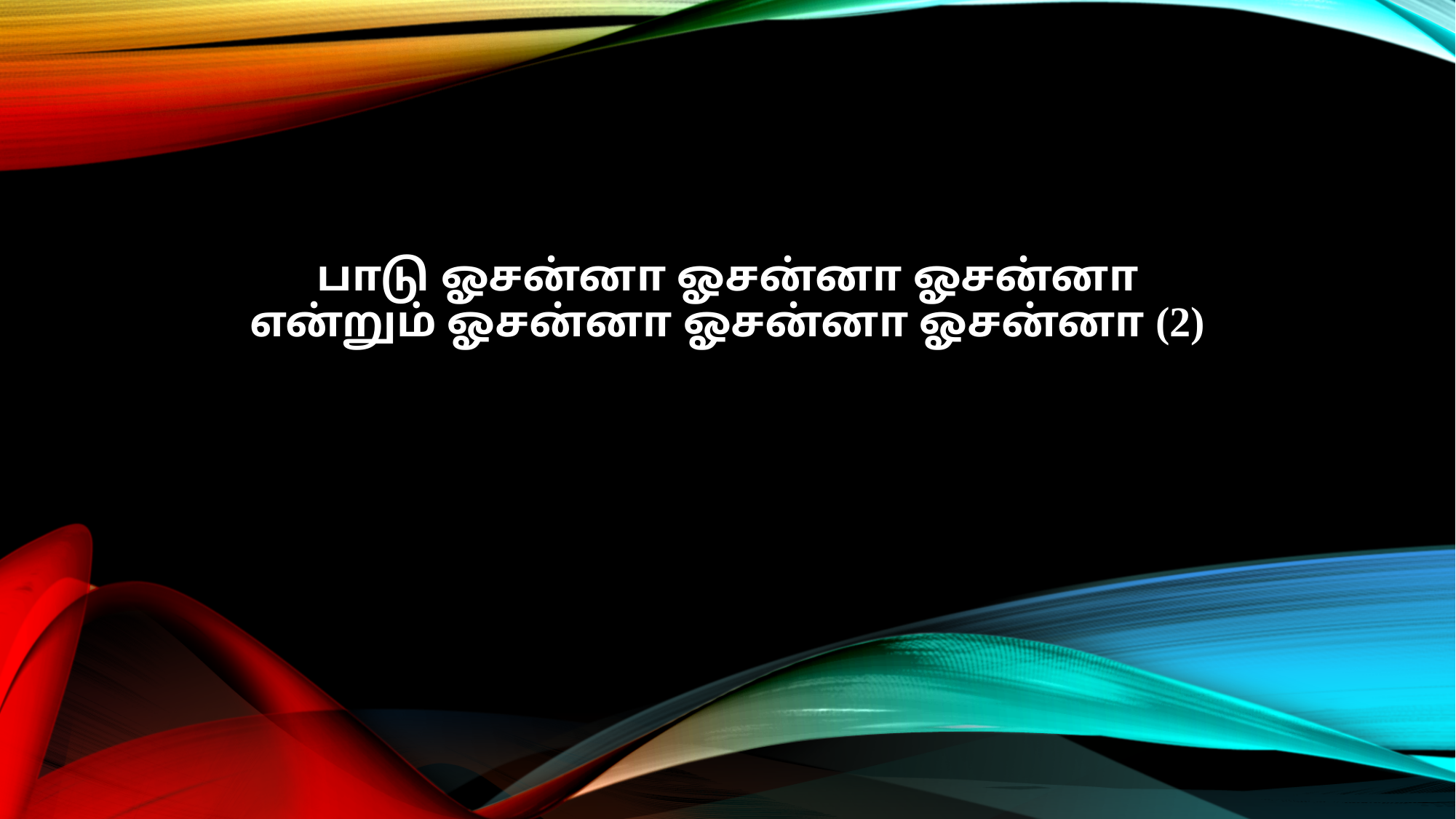

பாடு ஓசன்னா ஓசன்னா ஓசன்னா
என்றும் ஓசன்னா ஓசன்னா ஓசன்னா (2)